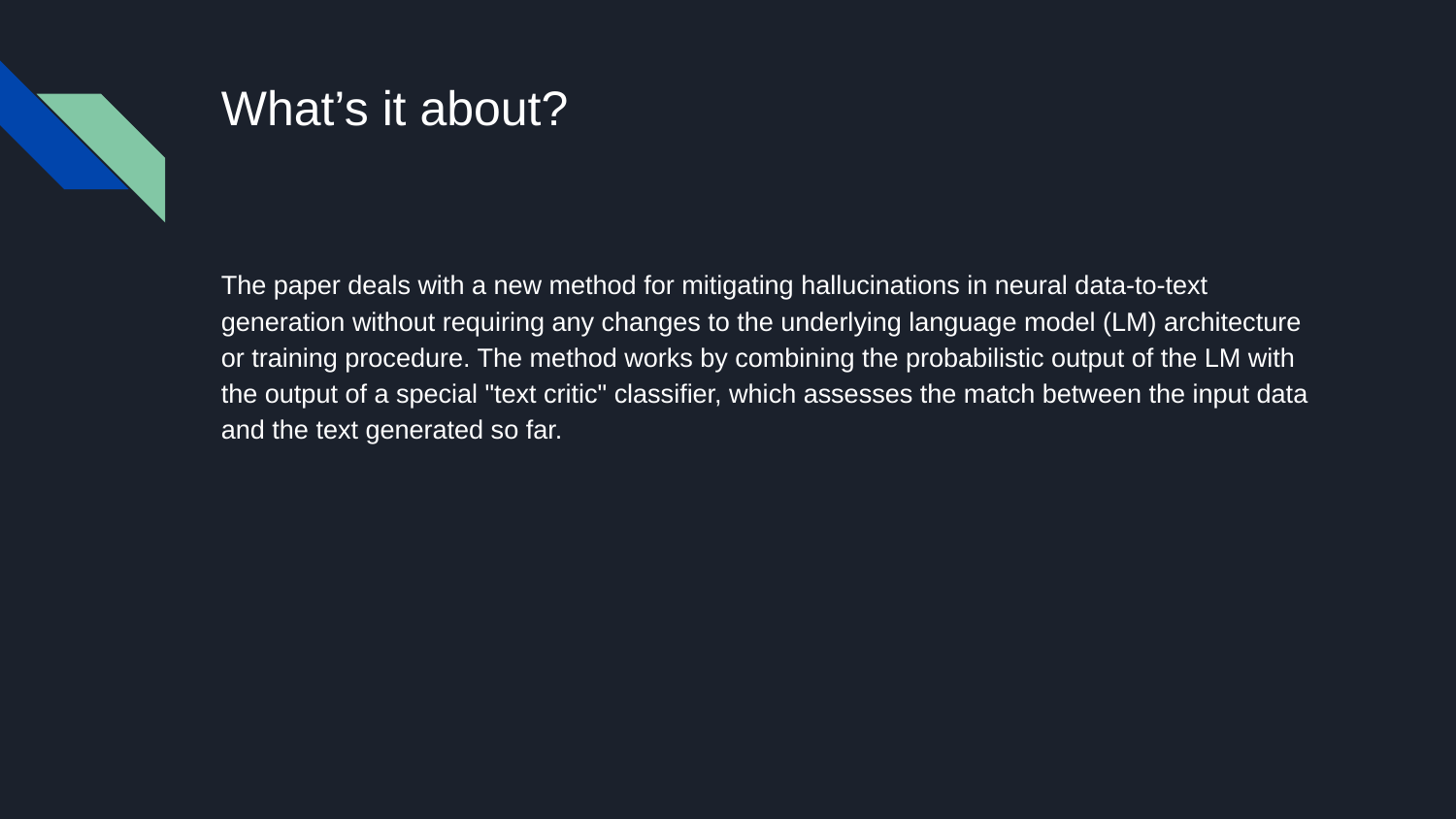

# What’s it about?
The paper deals with a new method for mitigating hallucinations in neural data-to-text generation without requiring any changes to the underlying language model (LM) architecture or training procedure. The method works by combining the probabilistic output of the LM with the output of a special "text critic" classifier, which assesses the match between the input data and the text generated so far.